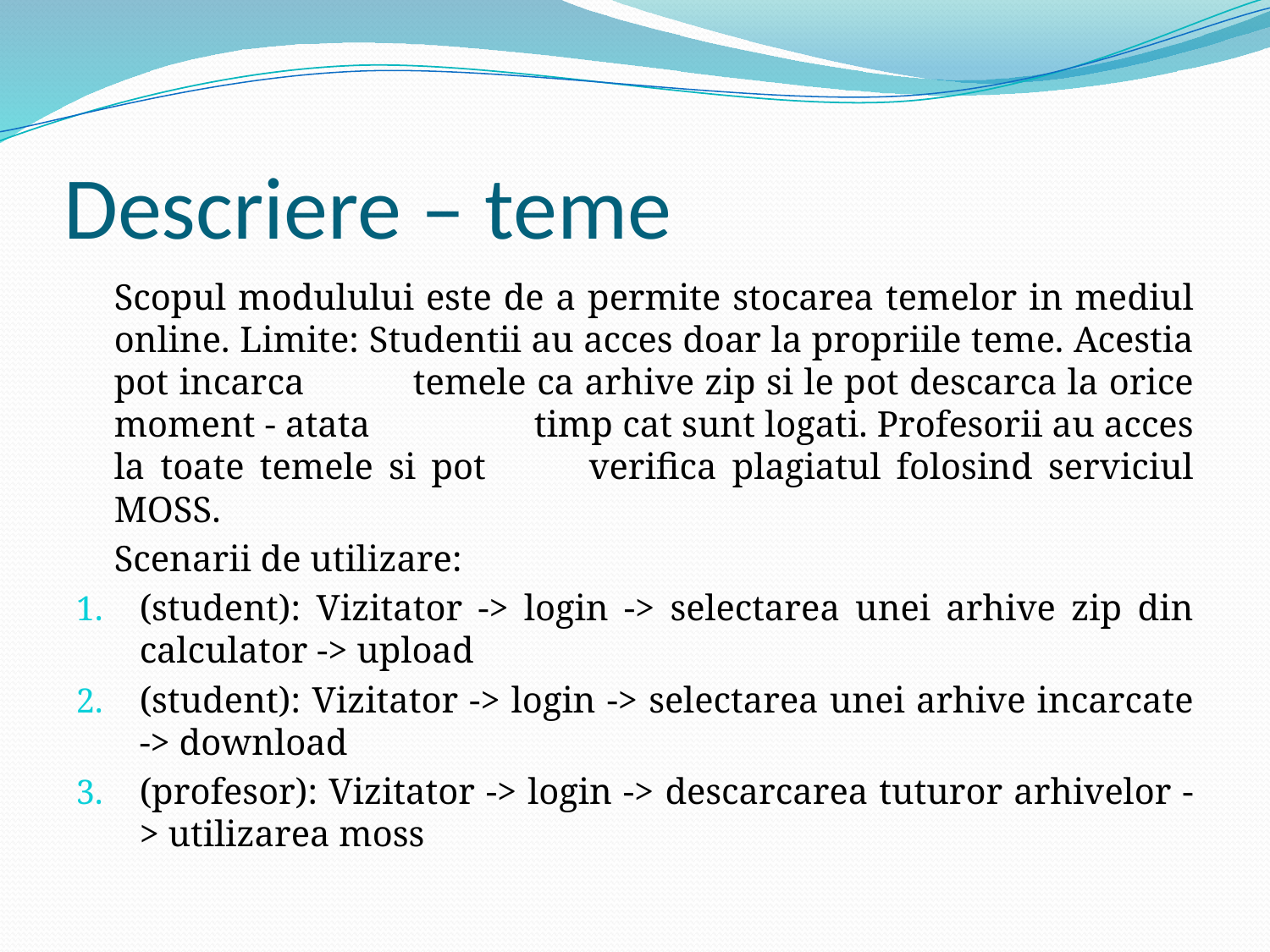

# Descriere – teme
	Scopul modulului este de a permite stocarea temelor in mediul online. Limite: Studentii au acces doar la propriile teme. Acestia pot incarca 	    temele ca arhive zip si le pot descarca la orice moment - atata 	    timp cat sunt logati. Profesorii au acces la toate temele si pot 	    verifica plagiatul folosind serviciul MOSS.
	Scenarii de utilizare:
(student): Vizitator -> login -> selectarea unei arhive zip din calculator -> upload
(student): Vizitator -> login -> selectarea unei arhive incarcate -> download
(profesor): Vizitator -> login -> descarcarea tuturor arhivelor -> utilizarea moss